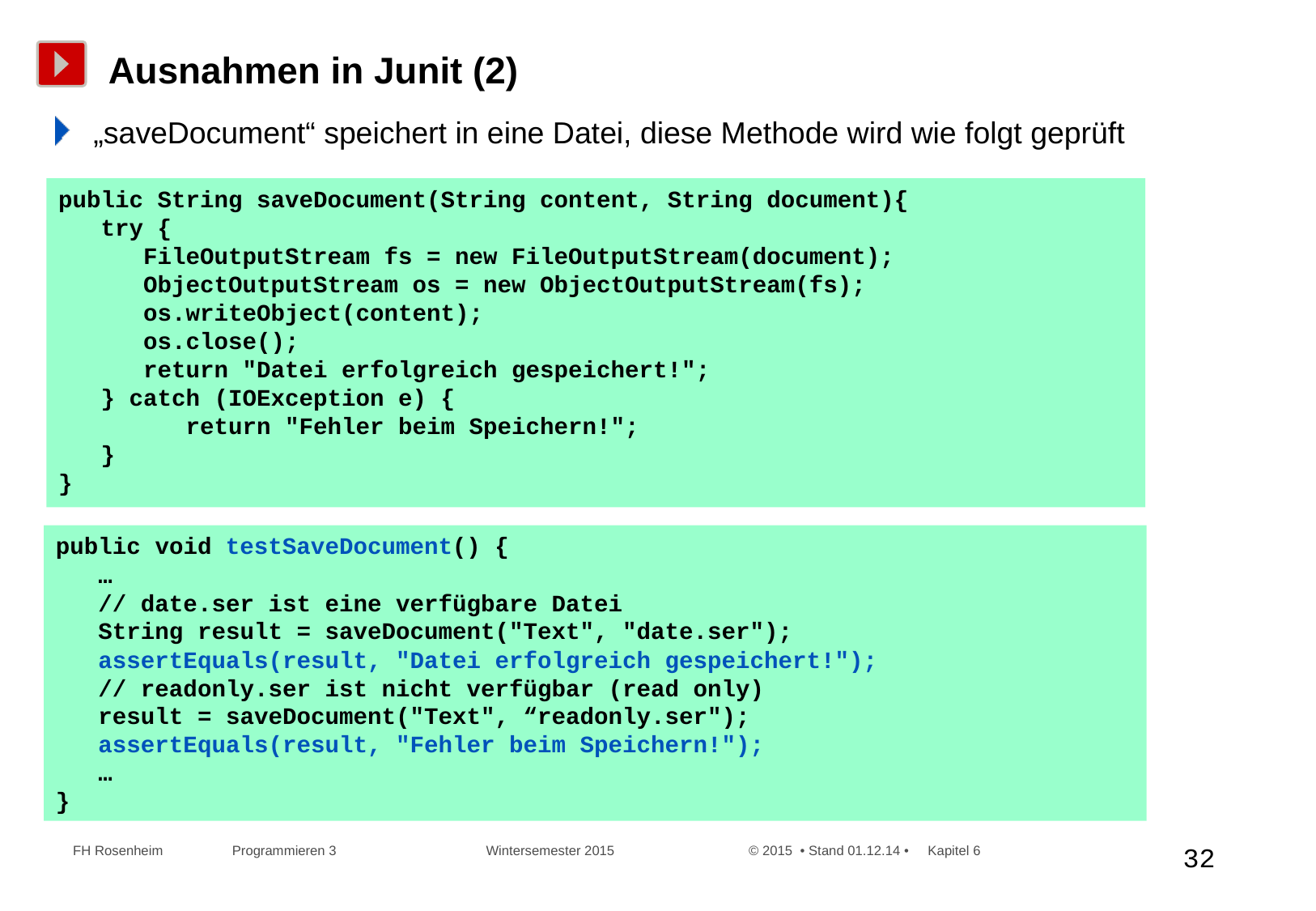

# Ausnahmen in Junit (2)
„saveDocument“ speichert in eine Datei, diese Methode wird wie folgt geprüft
public String saveDocument(String content, String document){
   try {
      FileOutputStream fs = new FileOutputStream(document);
      ObjectOutputStream os = new ObjectOutputStream(fs);
      os.writeObject(content);
      os.close();
      return "Datei erfolgreich gespeichert!";
   } catch (IOException e) {
         return "Fehler beim Speichern!";
   }
}
public void testSaveDocument() {
   …
   // date.ser ist eine verfügbare Datei
   String result = saveDocument("Text", "date.ser");
   assertEquals(result, "Datei erfolgreich gespeichert!");
   // readonly.ser ist nicht verfügbar (read only)
   result = saveDocument("Text", “readonly.ser");
   assertEquals(result, "Fehler beim Speichern!");
   …
}
      FH Rosenheim                  Programmieren 3                                       Wintersemester 2015                                   © 2015  • Stand 01.12.14 •     Kapitel 6